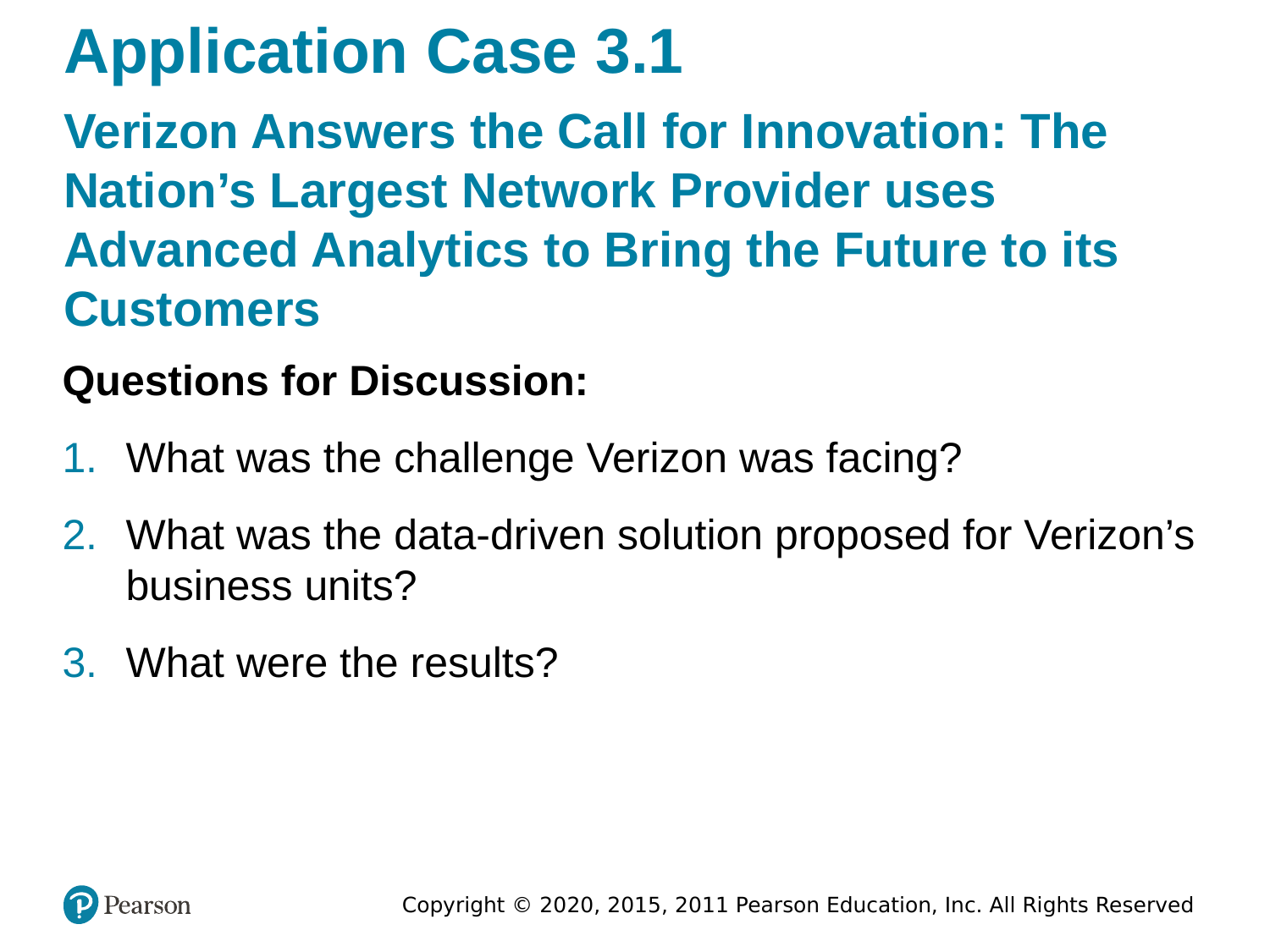

# Application Case 3.1
Verizon Answers the Call for Innovation: The Nation’s Largest Network Provider uses Advanced Analytics to Bring the Future to its Customers
Questions for Discussion:
What was the challenge Verizon was facing?
What was the data-driven solution proposed for Verizon’s business units?
What were the results?